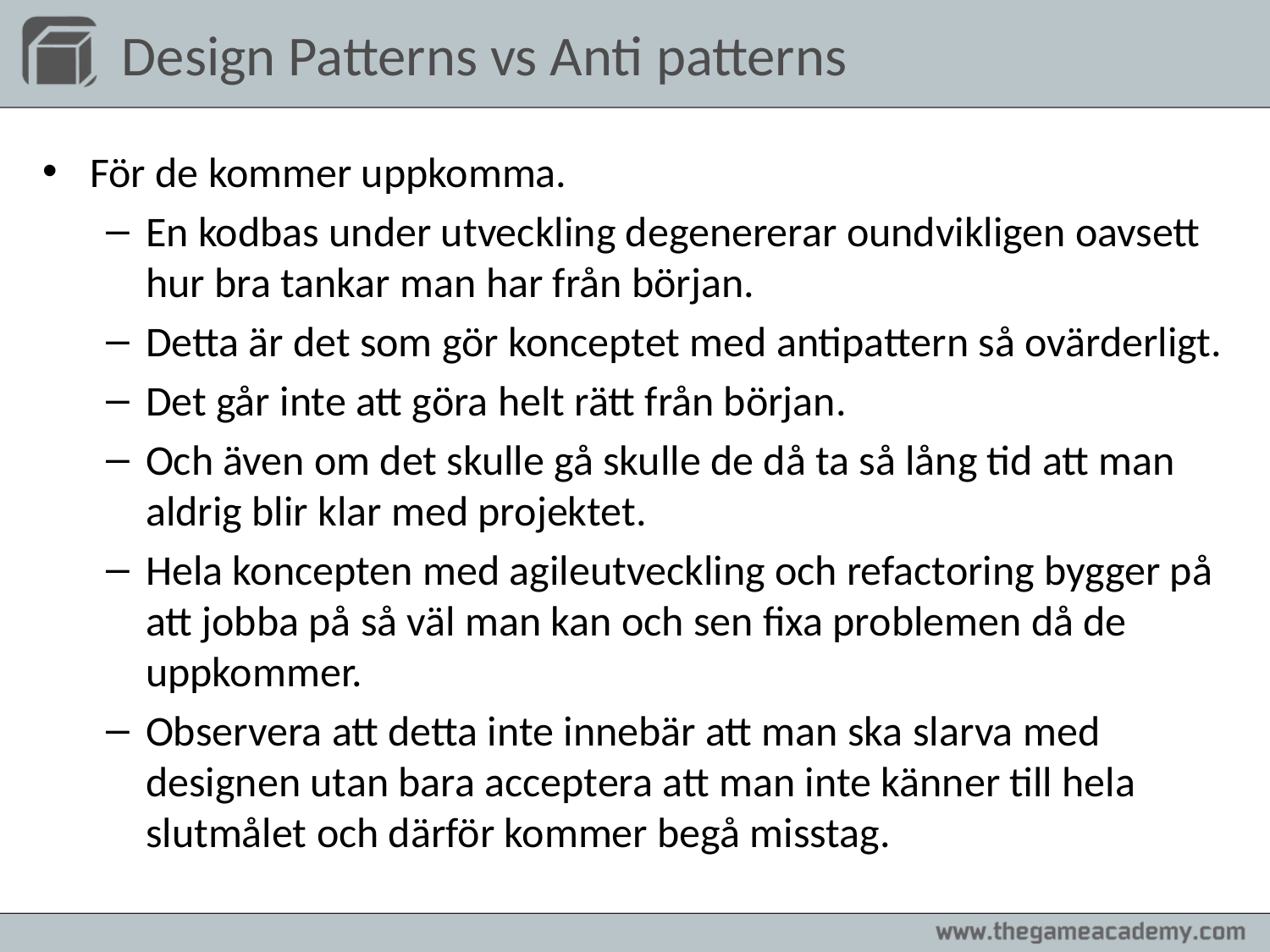

# Design Patterns vs Anti patterns
För de kommer uppkomma.
En kodbas under utveckling degenererar oundvikligen oavsett hur bra tankar man har från början.
Detta är det som gör konceptet med antipattern så ovärderligt.
Det går inte att göra helt rätt från början.
Och även om det skulle gå skulle de då ta så lång tid att man aldrig blir klar med projektet.
Hela koncepten med agileutveckling och refactoring bygger på att jobba på så väl man kan och sen fixa problemen då de uppkommer.
Observera att detta inte innebär att man ska slarva med designen utan bara acceptera att man inte känner till hela slutmålet och därför kommer begå misstag.